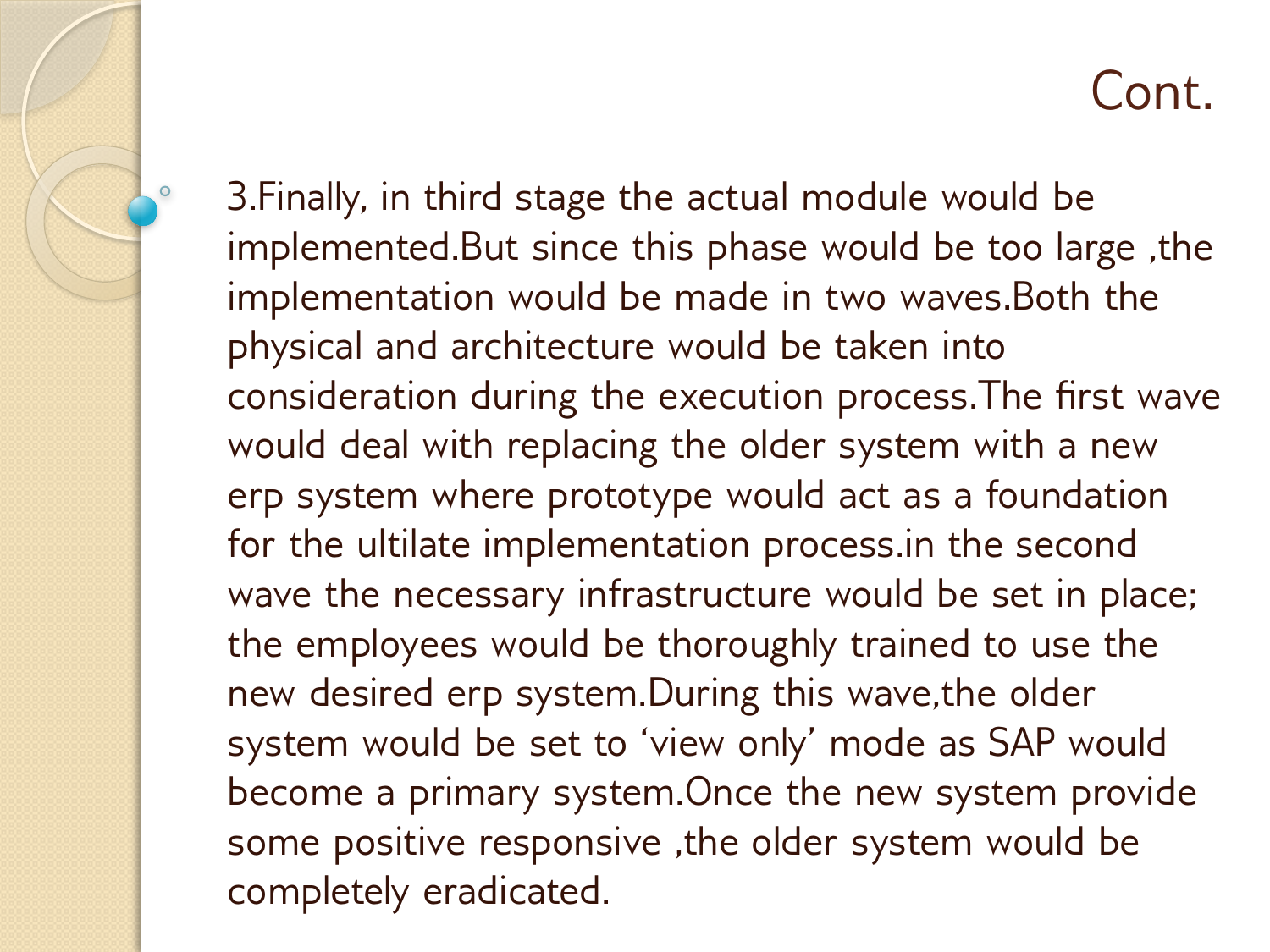

# Cont.
3.Finally, in third stage the actual module would be implemented.But since this phase would be too large ,the implementation would be made in two waves.Both the physical and architecture would be taken into consideration during the execution process.The first wave would deal with replacing the older system with a new erp system where prototype would act as a foundation for the ultilate implementation process.in the second wave the necessary infrastructure would be set in place; the employees would be thoroughly trained to use the new desired erp system.During this wave,the older system would be set to ‘view only’ mode as SAP would become a primary system.Once the new system provide some positive responsive ,the older system would be completely eradicated.